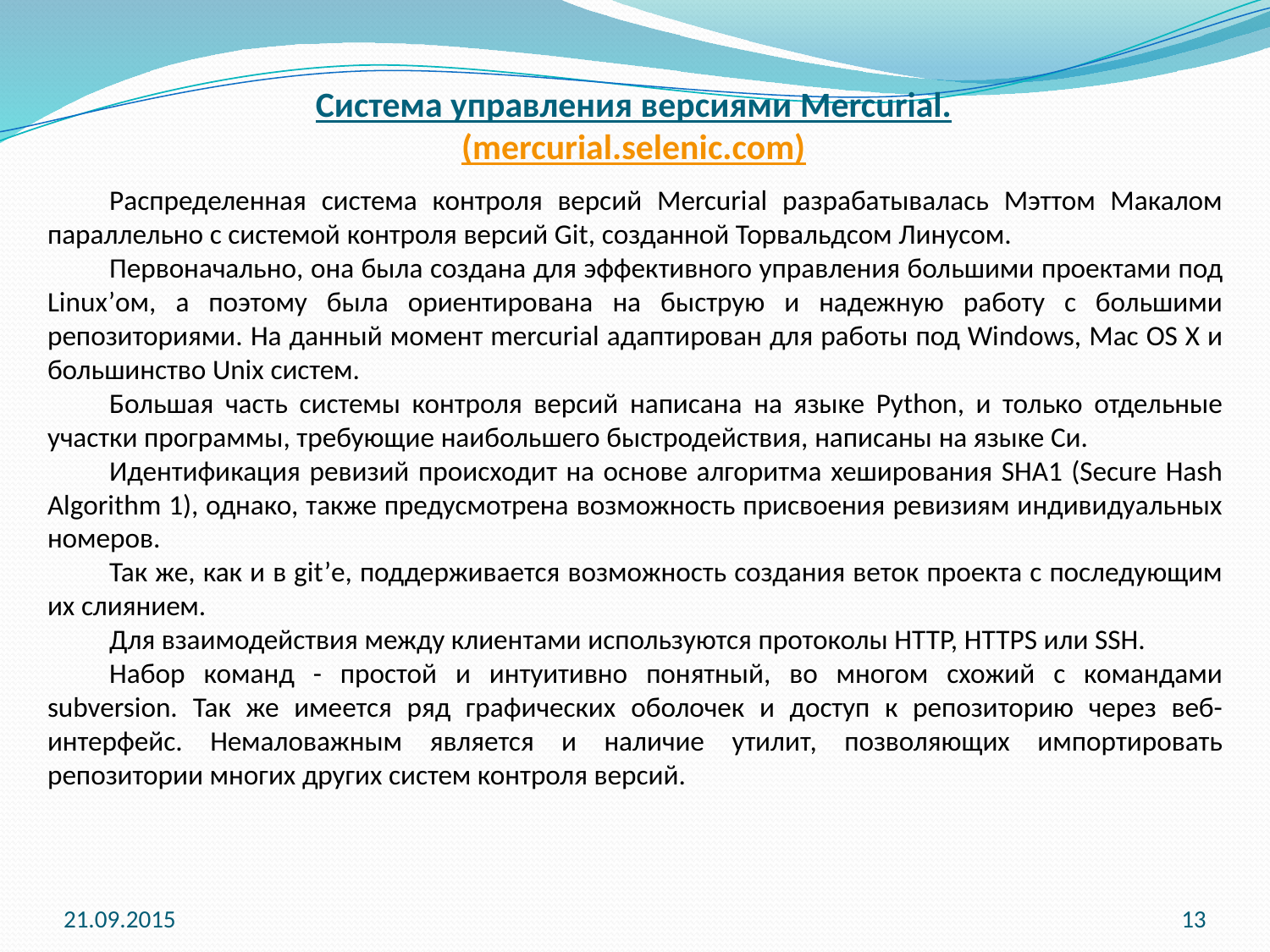

Система управления версиями Mercurial.
(mercurial.selenic.com)
Распределенная система контроля версий Mercurial разрабатывалась Мэттом Макалом параллельно с системой контроля версий Git, созданной Торвальдсом Линусом.
Первоначально, она была создана для эффективного управления большими проектами под Linux’ом, а поэтому была ориентирована на быструю и надежную работу с большими репозиториями. На данный момент mercurial адаптирован для работы под Windows, Mac OS X и большинство Unix систем.
Большая часть системы контроля версий написана на языке Python, и только отдельные участки программы, требующие наибольшего быстродействия, написаны на языке Си.
Идентификация ревизий происходит на основе алгоритма хеширования SHA1 (Secure Hash Algorithm 1), однако, также предусмотрена возможность присвоения ревизиям индивидуальных номеров.
Так же, как и в git’е, поддерживается возможность создания веток проекта с последующим их слиянием.
Для взаимодействия между клиентами используются протоколы HTTP, HTTPS или SSH.
Набор команд - простой и интуитивно понятный, во многом схожий с командами subversion. Так же имеется ряд графических оболочек и доступ к репозиторию через веб-интерфейс. Немаловажным является и наличие утилит, позволяющих импортировать репозитории многих других систем контроля версий.
21.09.2015
13